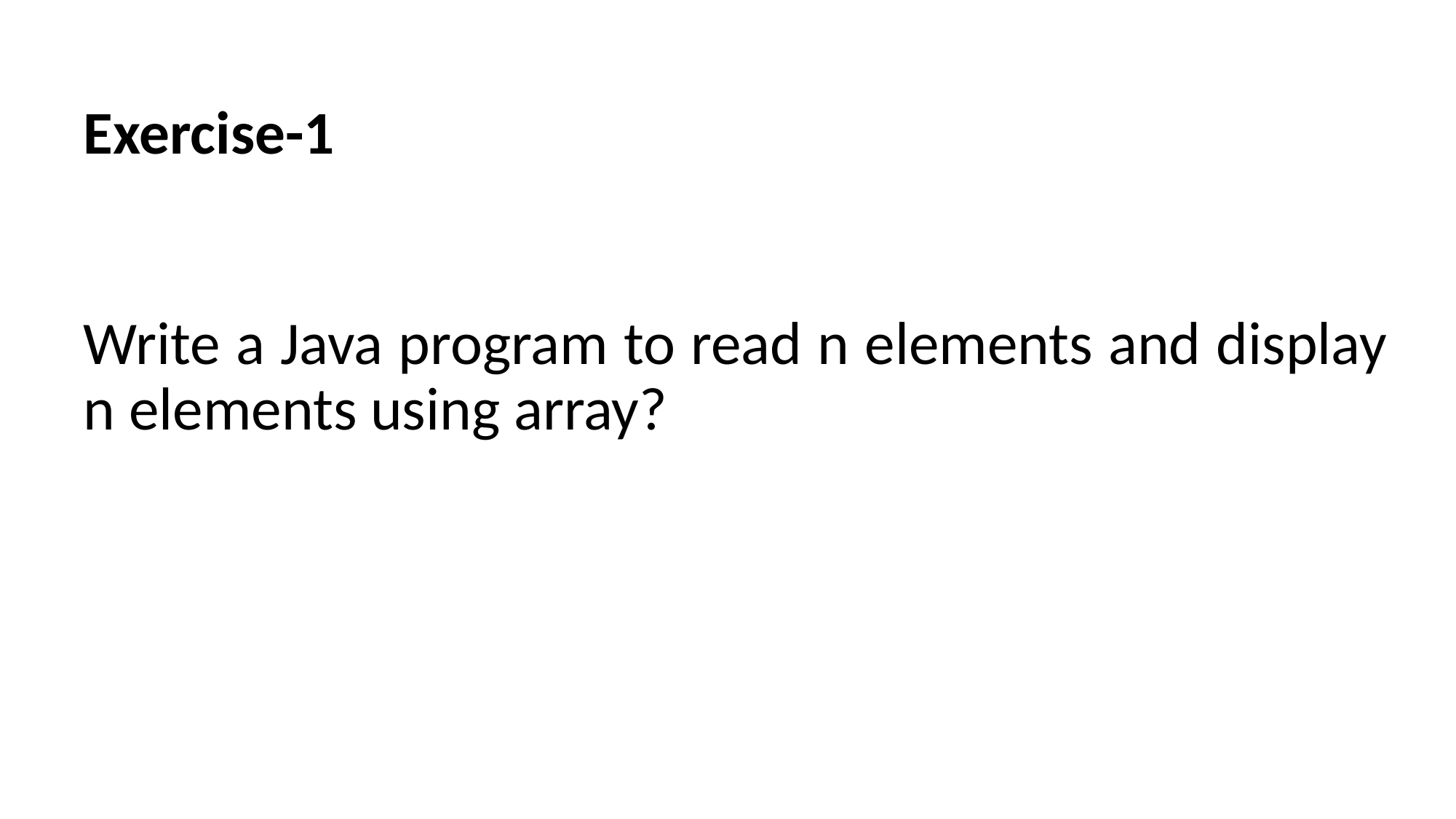

Exercise-1

# Write a Java program to read n elements and display n elements using array?